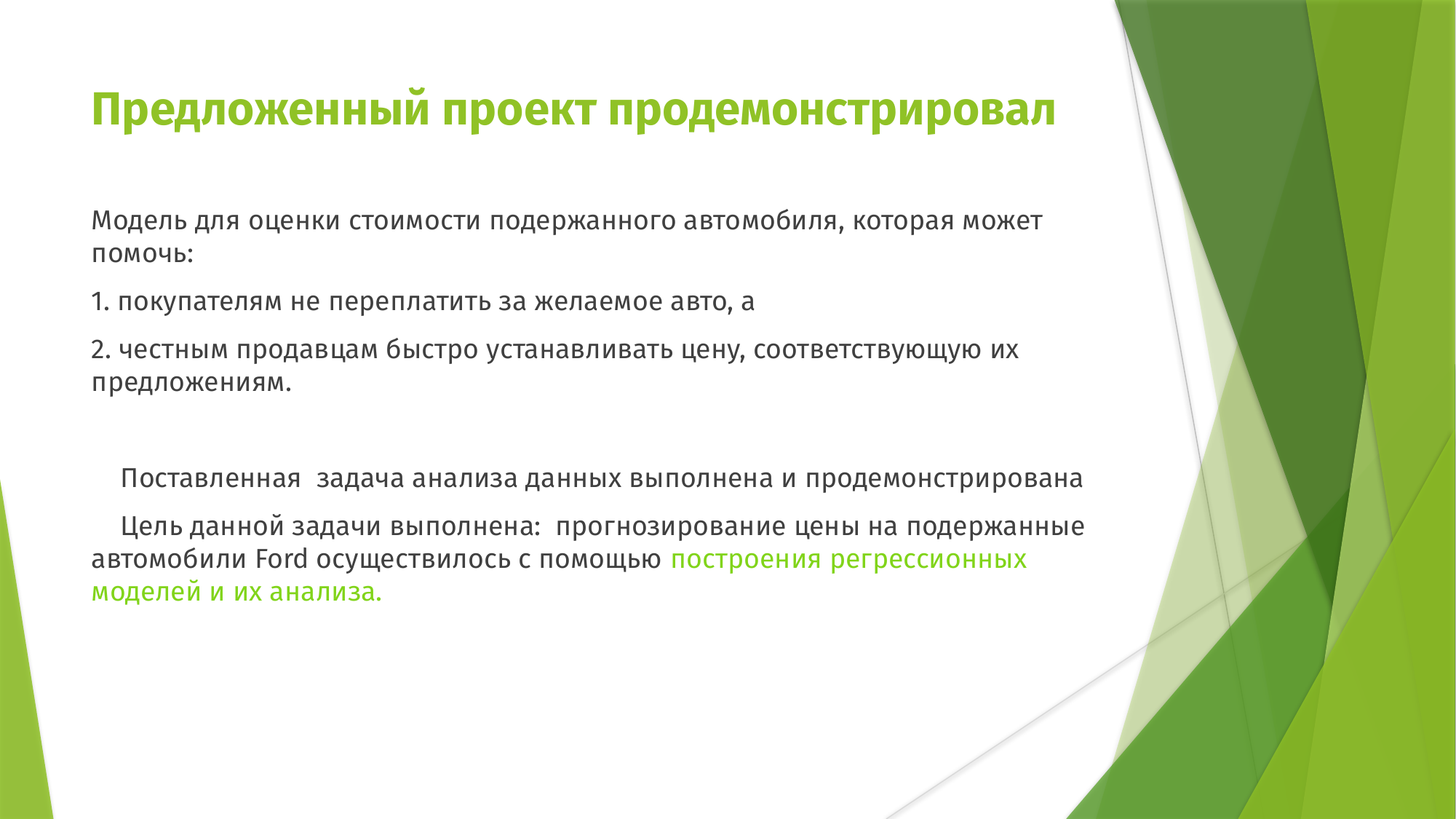

Предложенный проект продемонстрировал
Модель для оценки стоимости подержанного автомобиля, которая может  помочь:
1. покупателям не переплатить за желаемое авто, а
2. честным продавцам быстро устанавливать цену, соответствующую их предложениям.

    Поставленная  задача анализа данных выполнена и продемонстрирована
    Цель данной задачи выполнена:  прогнозирование цены на подержанные автомобили Ford осуществилось с помощью построения регрессионных моделей и их анализа.